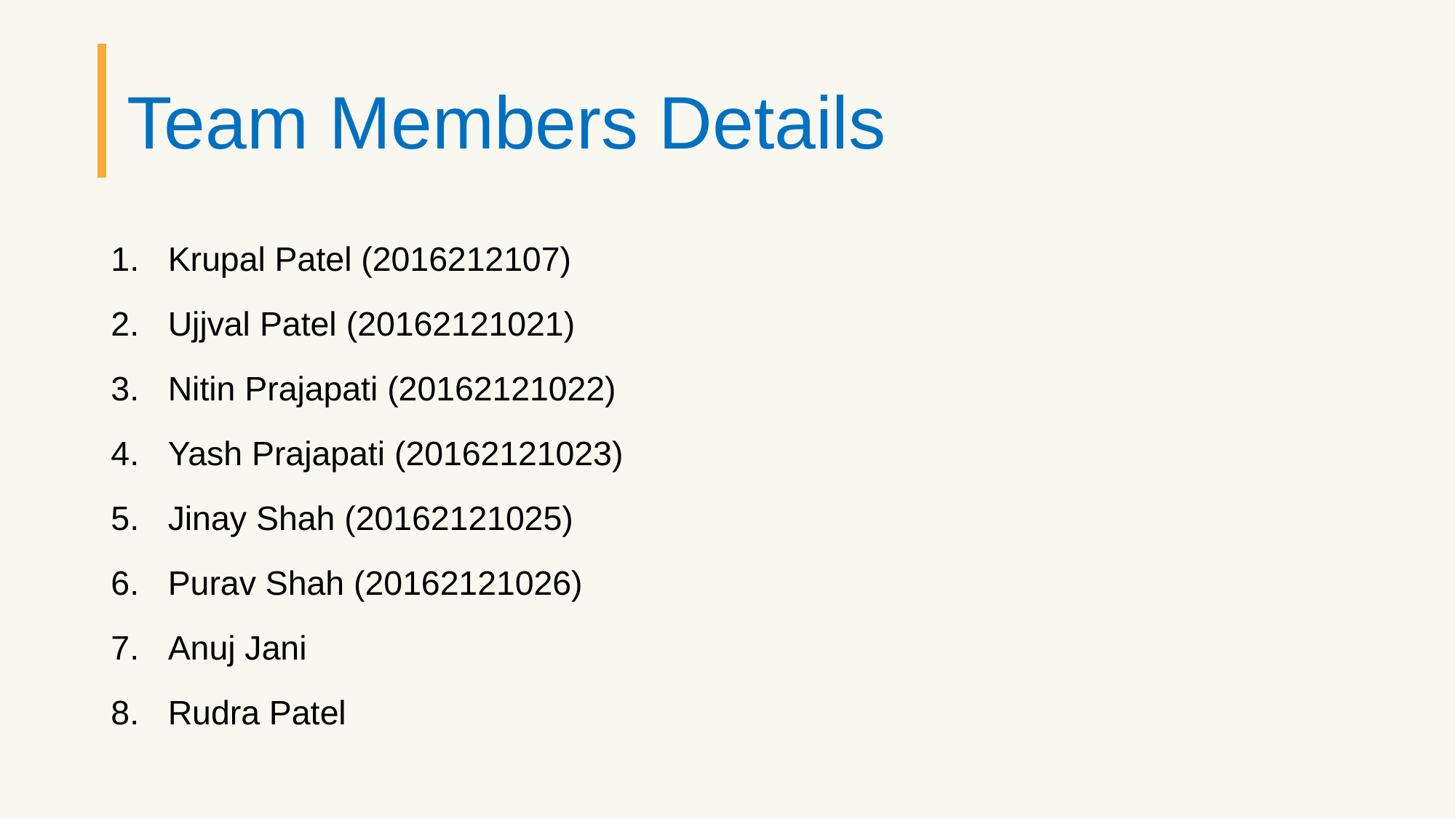

# Team Members Details
Krupal Patel (2016212107)
Ujjval Patel (20162121021)
Nitin Prajapati (20162121022)
Yash Prajapati (20162121023)
Jinay Shah (20162121025)
Purav Shah (20162121026)
Anuj Jani
Rudra Patel